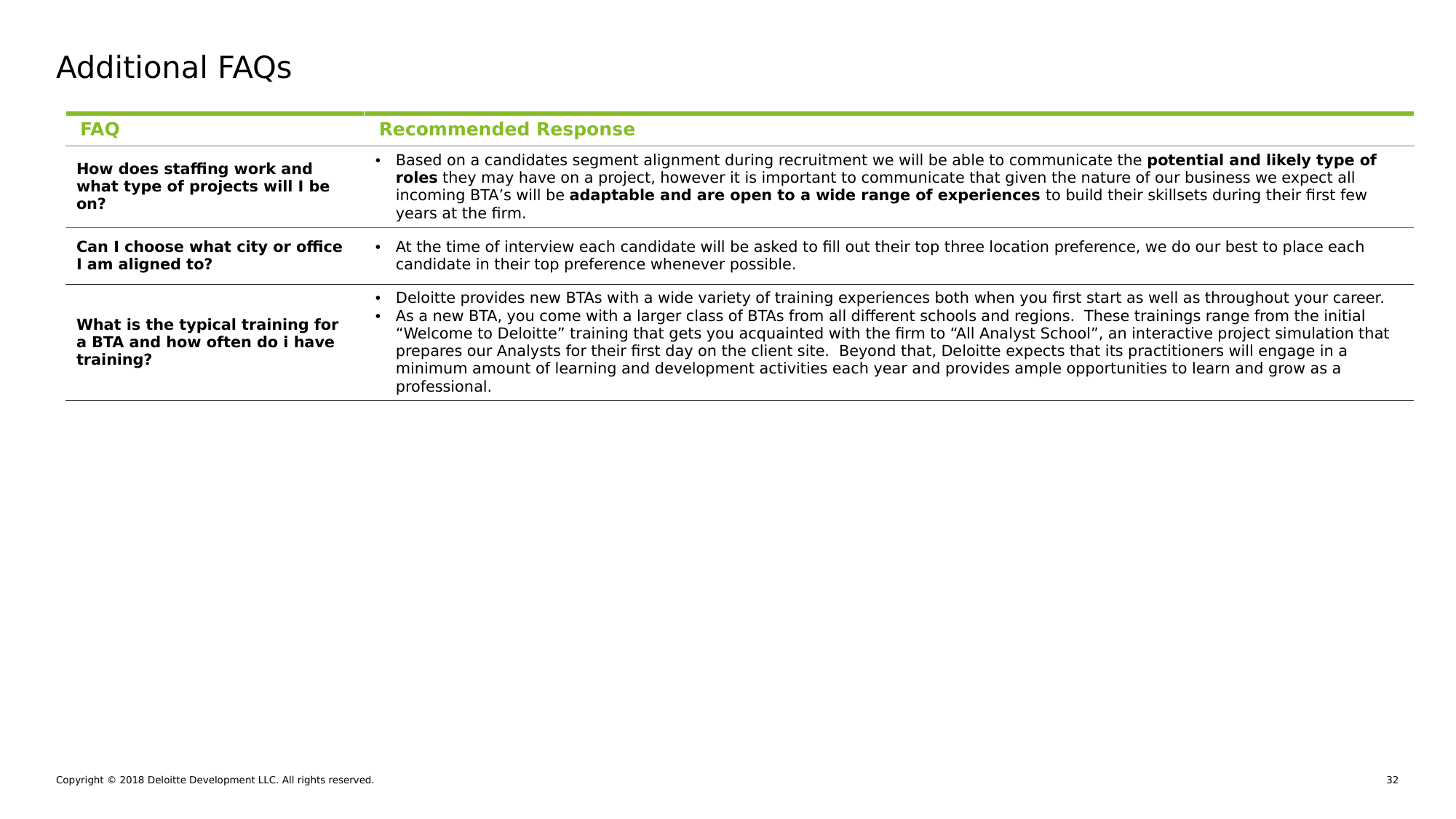

# Additional FAQs
| FAQ | Recommended Response |
| --- | --- |
| How does staffing work and what type of projects will I be on? | Based on a candidates segment alignment during recruitment we will be able to communicate the potential and likely type of roles they may have on a project, however it is important to communicate that given the nature of our business we expect all incoming BTA’s will be adaptable and are open to a wide range of experiences to build their skillsets during their first few years at the firm. |
| Can I choose what city or office I am aligned to? | At the time of interview each candidate will be asked to fill out their top three location preference, we do our best to place each candidate in their top preference whenever possible. |
| What is the typical training for a BTA and how often do i have training? | Deloitte provides new BTAs with a wide variety of training experiences both when you first start as well as throughout your career. As a new BTA, you come with a larger class of BTAs from all different schools and regions. These trainings range from the initial “Welcome to Deloitte” training that gets you acquainted with the firm to “All Analyst School”, an interactive project simulation that prepares our Analysts for their first day on the client site. Beyond that, Deloitte expects that its practitioners will engage in a minimum amount of learning and development activities each year and provides ample opportunities to learn and grow as a professional. |